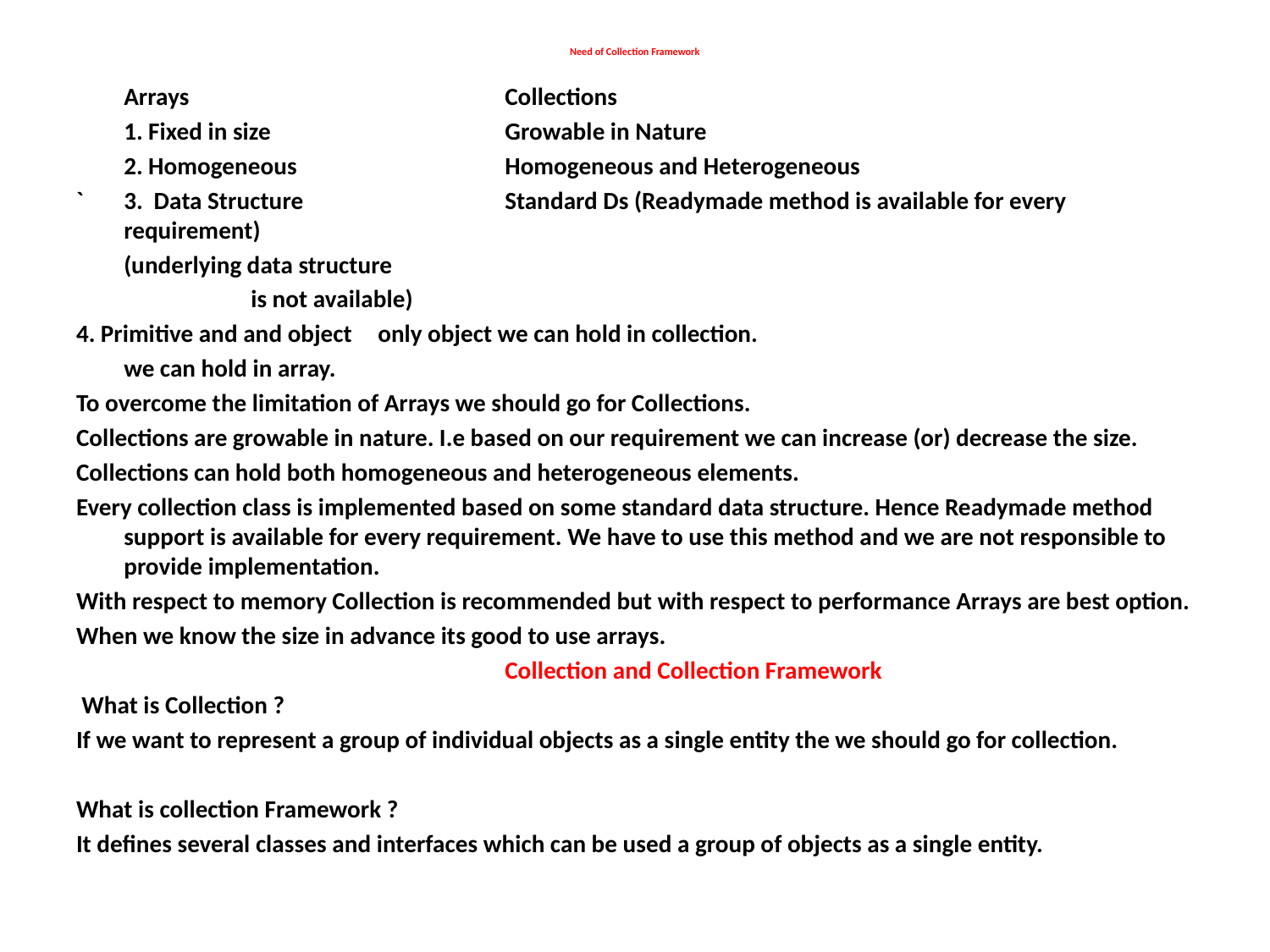

# Need of Collection Framework
	Arrays			Collections
	1. Fixed in size		Growable in Nature
	2. Homogeneous		Homogeneous and Heterogeneous
`	3.  Data Structure		Standard Ds (Readymade method is available for every requirement)
	(underlying data structure
		is not available)
4. Primitive and and object	only object we can hold in collection.
	we can hold in array.
To overcome the limitation of Arrays we should go for Collections.
Collections are growable in nature. I.e based on our requirement we can increase (or) decrease the size.
Collections can hold both homogeneous and heterogeneous elements.
Every collection class is implemented based on some standard data structure. Hence Readymade method support is available for every requirement. We have to use this method and we are not responsible to provide implementation.
With respect to memory Collection is recommended but with respect to performance Arrays are best option.
When we know the size in advance its good to use arrays.
				Collection and Collection Framework
 What is Collection ?
If we want to represent a group of individual objects as a single entity the we should go for collection.

What is collection Framework ?
It defines several classes and interfaces which can be used a group of objects as a single entity.